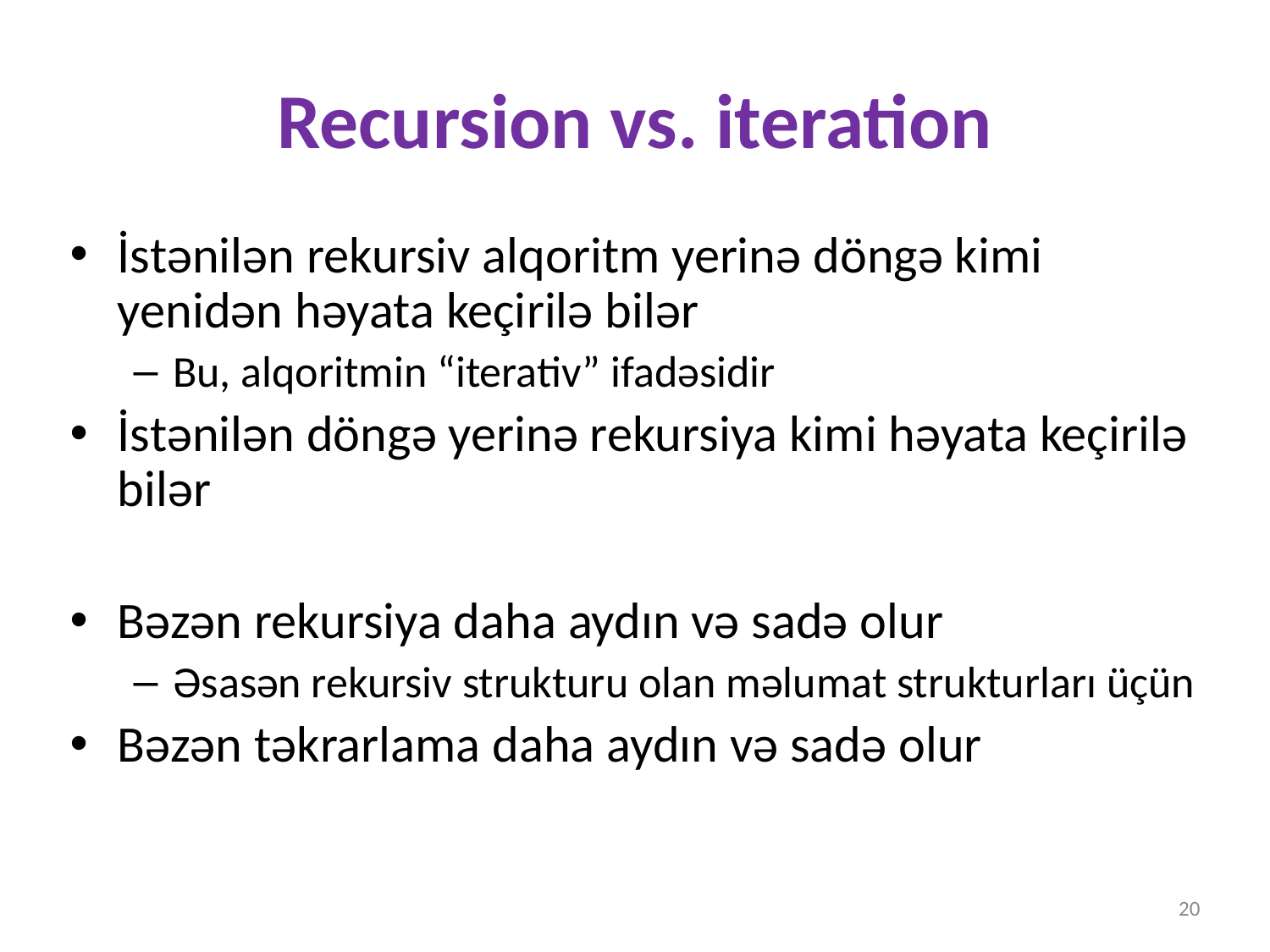

# Recursion vs. iteration
İstənilən rekursiv alqoritm yerinə döngə kimi yenidən həyata keçirilə bilər
Bu, alqoritmin “iterativ” ifadəsidir
İstənilən döngə yerinə rekursiya kimi həyata keçirilə bilər

Bəzən rekursiya daha aydın və sadə olur
Əsasən rekursiv strukturu olan məlumat strukturları üçün
Bəzən təkrarlama daha aydın və sadə olur
20